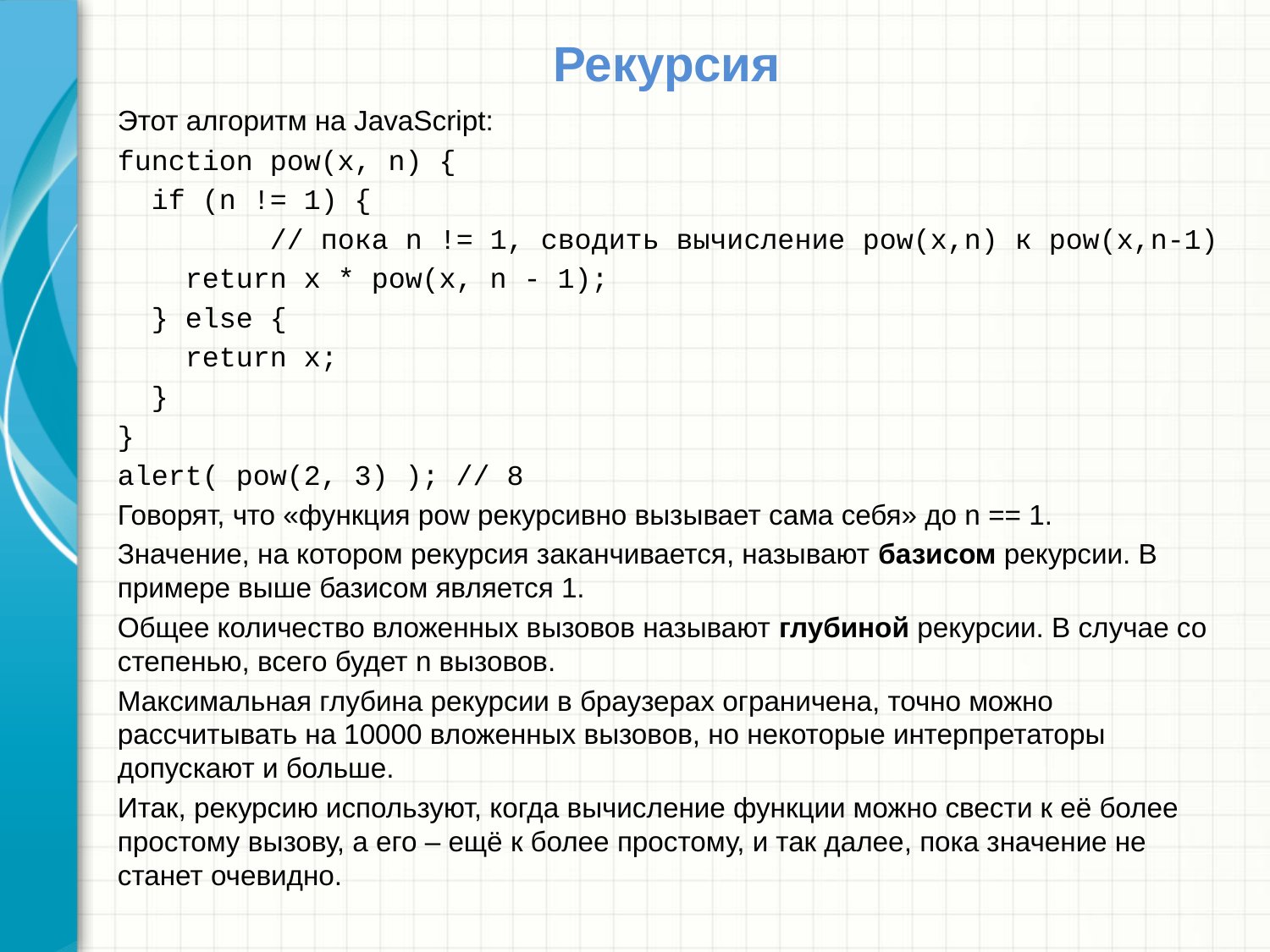

# Рекурсия
Этот алгоритм на JavaScript:
function pow(x, n) {
  if (n != 1) {
         // пока n != 1, сводить вычисление pow(x,n) к pow(x,n-1)
    return x * pow(x, n - 1);
  } else {
    return x;
  }
}
alert( pow(2, 3) ); // 8
Говорят, что «функция pow рекурсивно вызывает сама себя» до n == 1.
Значение, на котором рекурсия заканчивается, называют базисом рекурсии. В примере выше базисом является 1.
Общее количество вложенных вызовов называют глубиной рекурсии. В случае со степенью, всего будет n вызовов.
Максимальная глубина рекурсии в браузерах ограничена, точно можно рассчитывать на 10000 вложенных вызовов, но некоторые интерпретаторы допускают и больше.
Итак, рекурсию используют, когда вычисление функции можно свести к её более простому вызову, а его – ещё к более простому, и так далее, пока значение не станет очевидно.